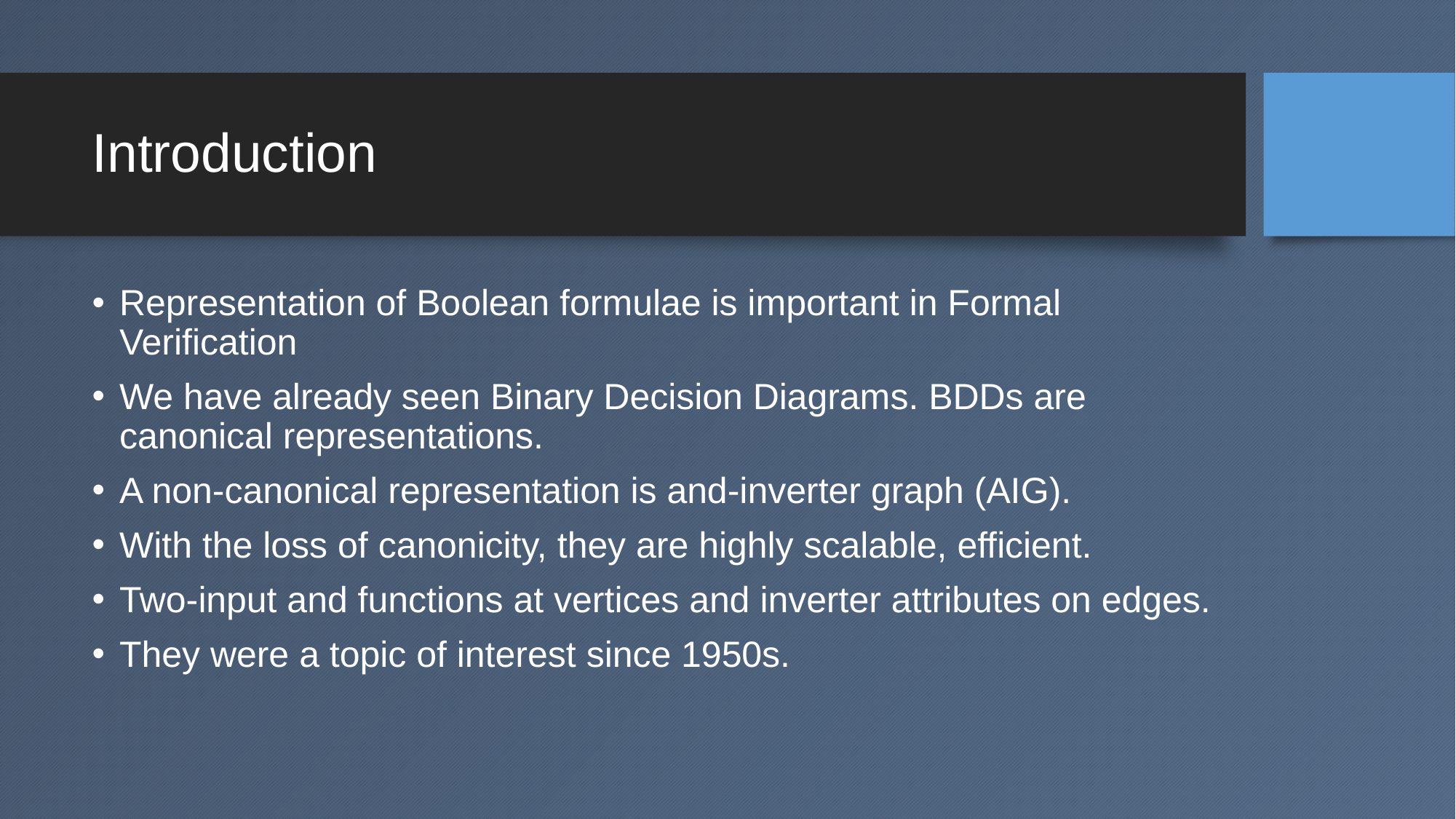

# Introduction
Representation of Boolean formulae is important in Formal Verification
We have already seen Binary Decision Diagrams. BDDs are canonical representations.
A non-canonical representation is and-inverter graph (AIG).
With the loss of canonicity, they are highly scalable, efficient.
Two-input and functions at vertices and inverter attributes on edges.
They were a topic of interest since 1950s.